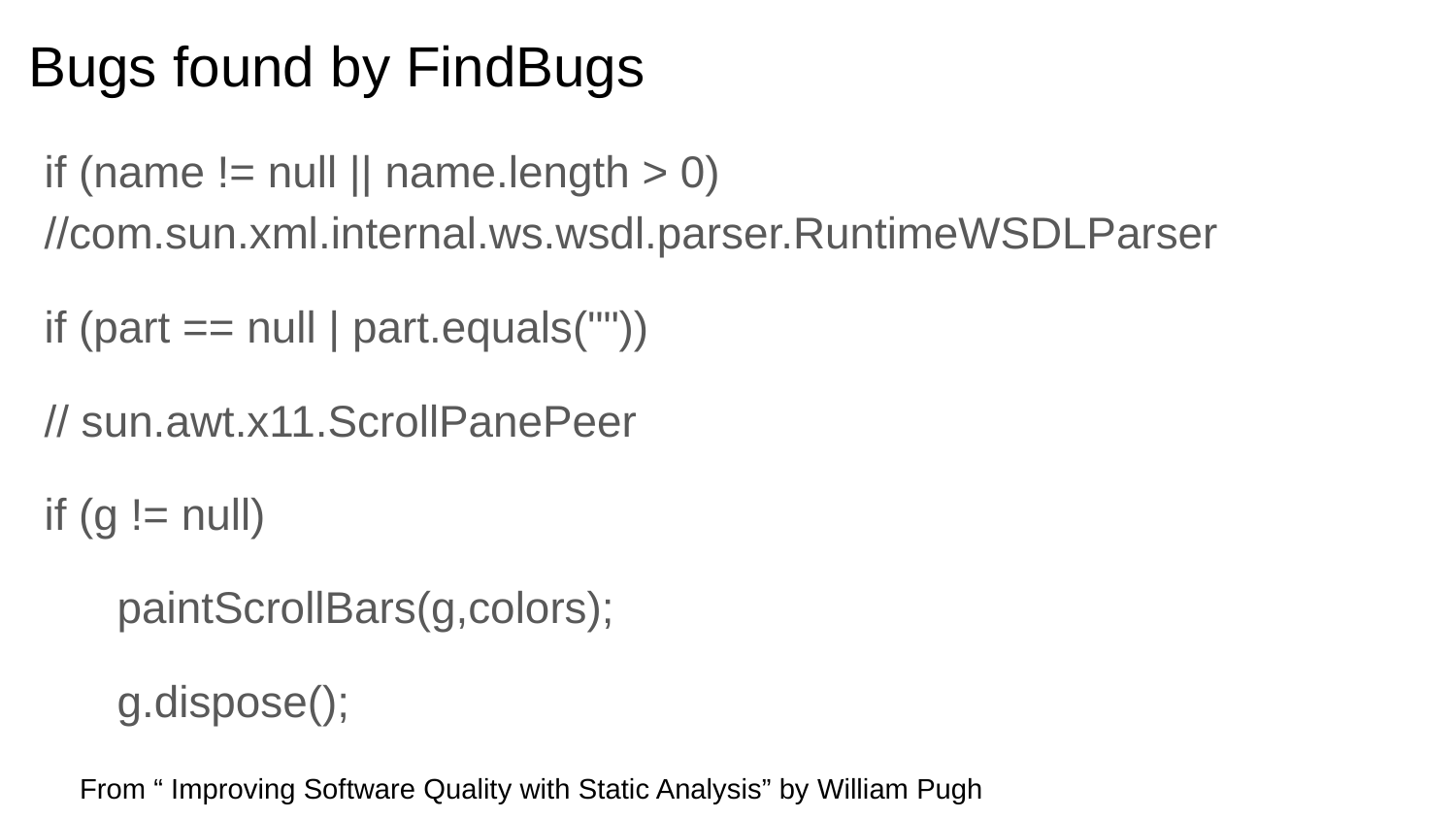

# Bugs found by FindBugs

if (name != null || name.length > 0) //com.sun.xml.internal.ws.wsdl.parser.RuntimeWSDLParser
if (part == null | part.equals(""))
// sun.awt.x11.ScrollPanePeer
if (g != null)
paintScrollBars(g,colors);
g.dispose();

From “ Improving Software Quality with Static Analysis” by William Pugh